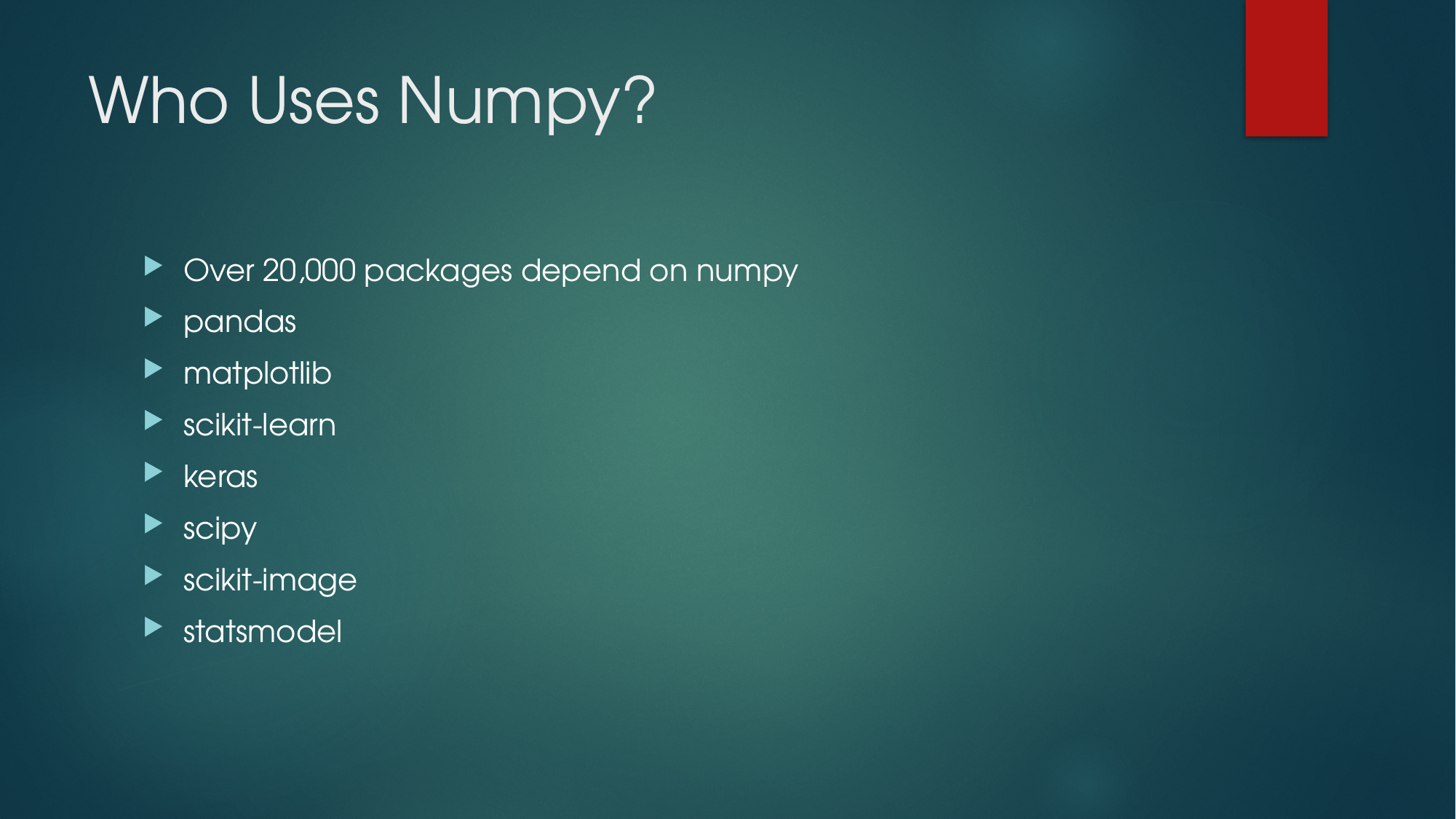

# Who Uses Numpy?
Over 20,000 packages depend on numpy
pandas
matplotlib
scikit-learn
keras
scipy
scikit-image
statsmodel